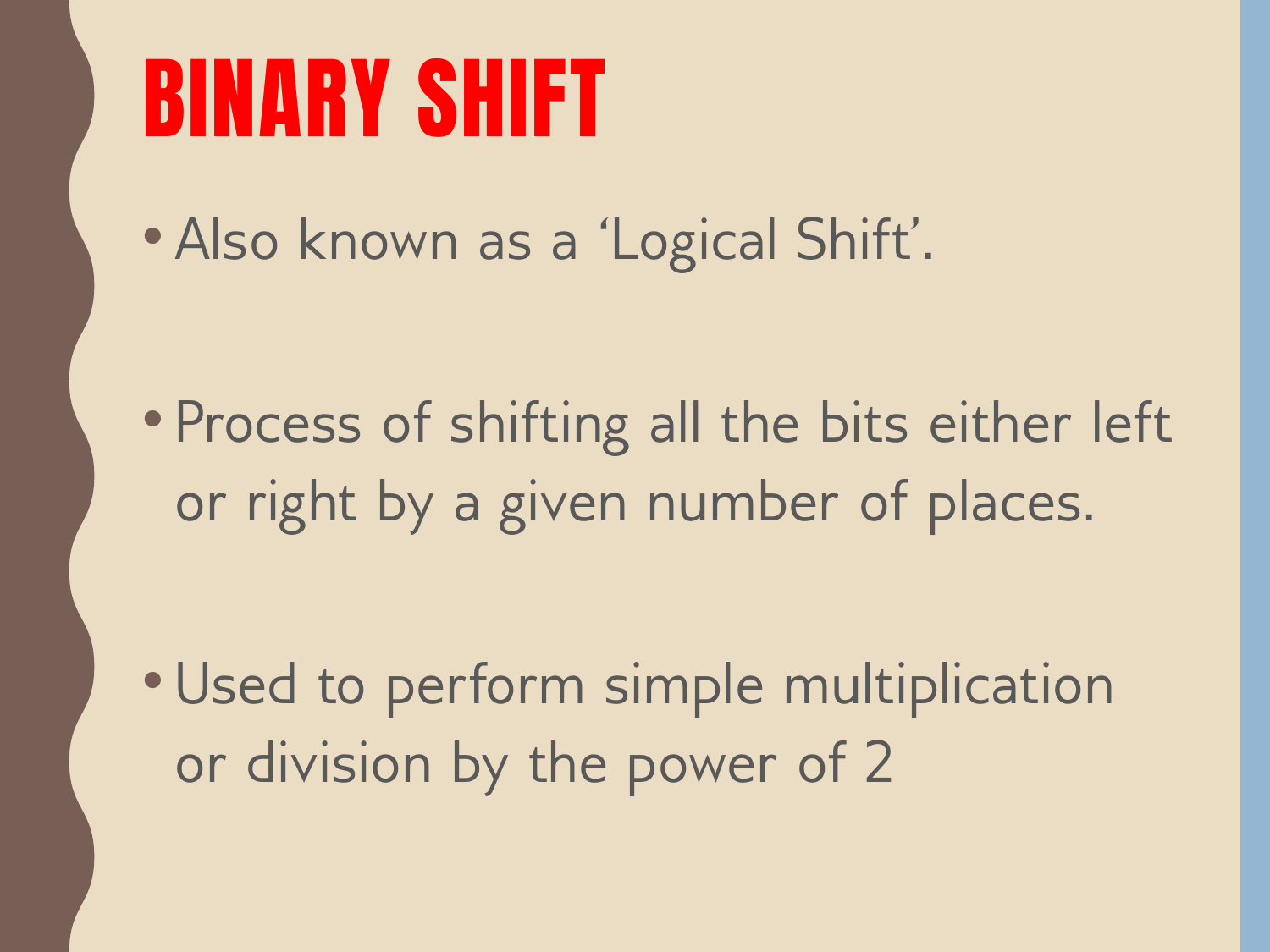

# Binary Shift
Also known as a ‘Logical Shift’.

Process of shifting all the bits either left or right by a given number of places.

Used to perform simple multiplication or division by the power of 2